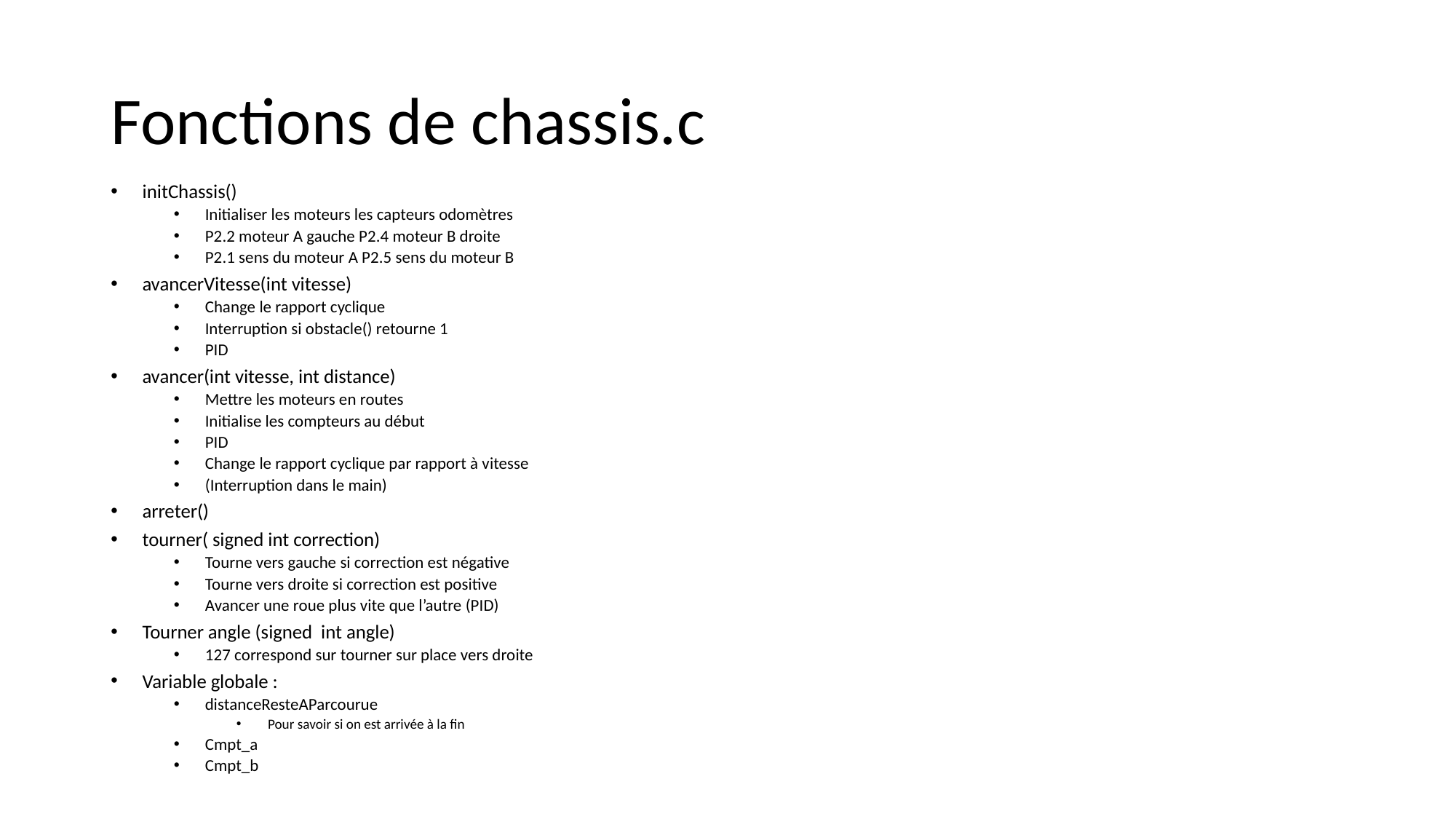

# Fonctions de chassis.c
initChassis()
Initialiser les moteurs les capteurs odomètres
P2.2 moteur A gauche P2.4 moteur B droite
P2.1 sens du moteur A P2.5 sens du moteur B
avancerVitesse(int vitesse)
Change le rapport cyclique
Interruption si obstacle() retourne 1
PID
avancer(int vitesse, int distance)
Mettre les moteurs en routes
Initialise les compteurs au début
PID
Change le rapport cyclique par rapport à vitesse
(Interruption dans le main)
arreter()
tourner( signed int correction)
Tourne vers gauche si correction est négative
Tourne vers droite si correction est positive
Avancer une roue plus vite que l’autre (PID)
Tourner angle (signed  int angle)
127 correspond sur tourner sur place vers droite
Variable globale :
distanceResteAParcourue
Pour savoir si on est arrivée à la fin
Cmpt_a
Cmpt_b